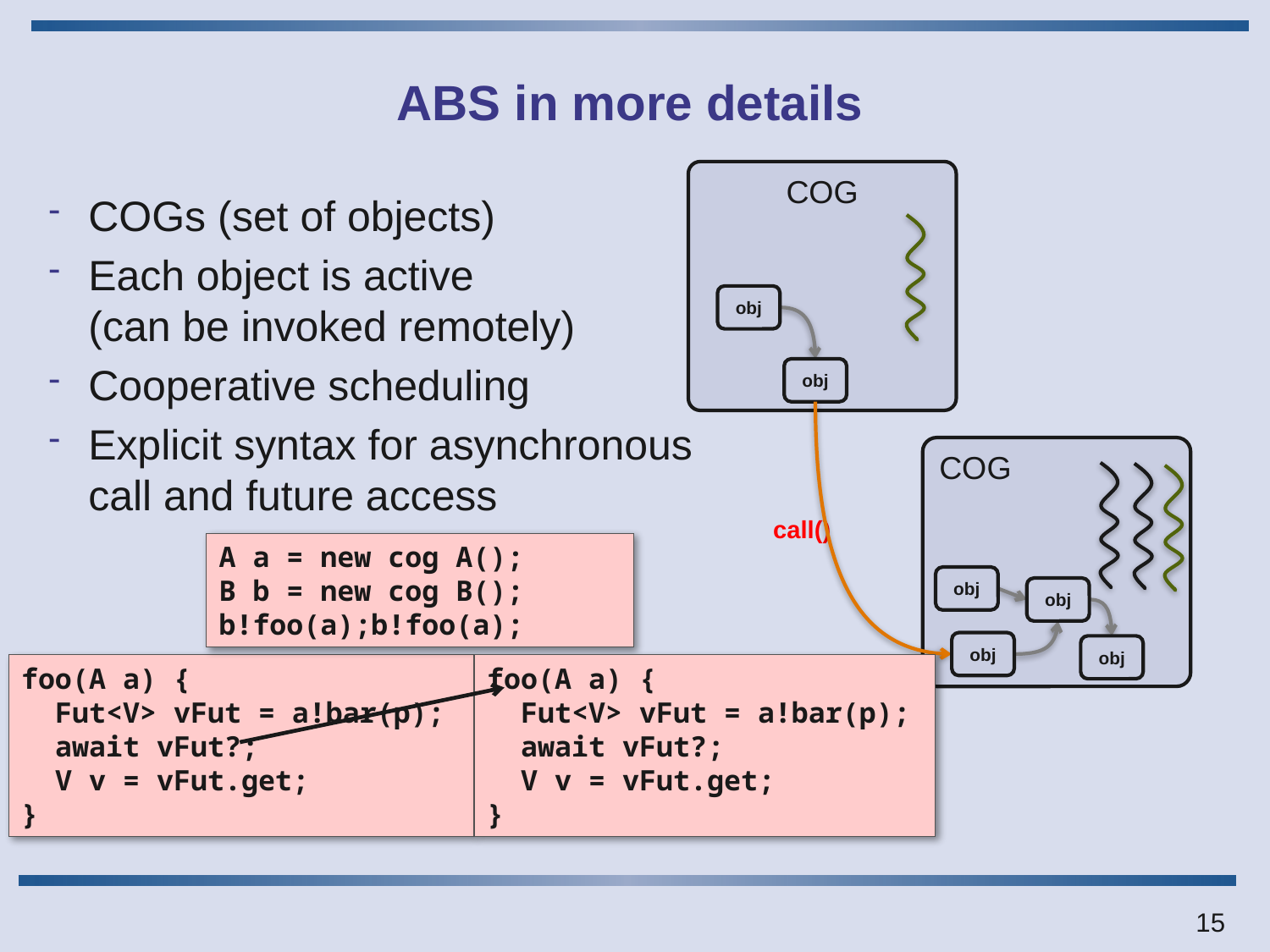

# ABS in more details

COG

COGs (set of objects)
Each object is active
(can be invoked remotely)
Cooperative scheduling
Explicit syntax for asynchronous
call and future access

obj
obj

COG

call()
A a = new cog A();
B b = new cog B();
b!foo(a);b!foo(a);
obj
obj
obj
obj
foo(A a) {
  Fut<V> vFut = a!bar(p);
  await vFut?;
  V v = vFut.get;
}
foo(A a) {
  Fut<V> vFut = a!bar(p);
  await vFut?;
  V v = vFut.get;
}
15